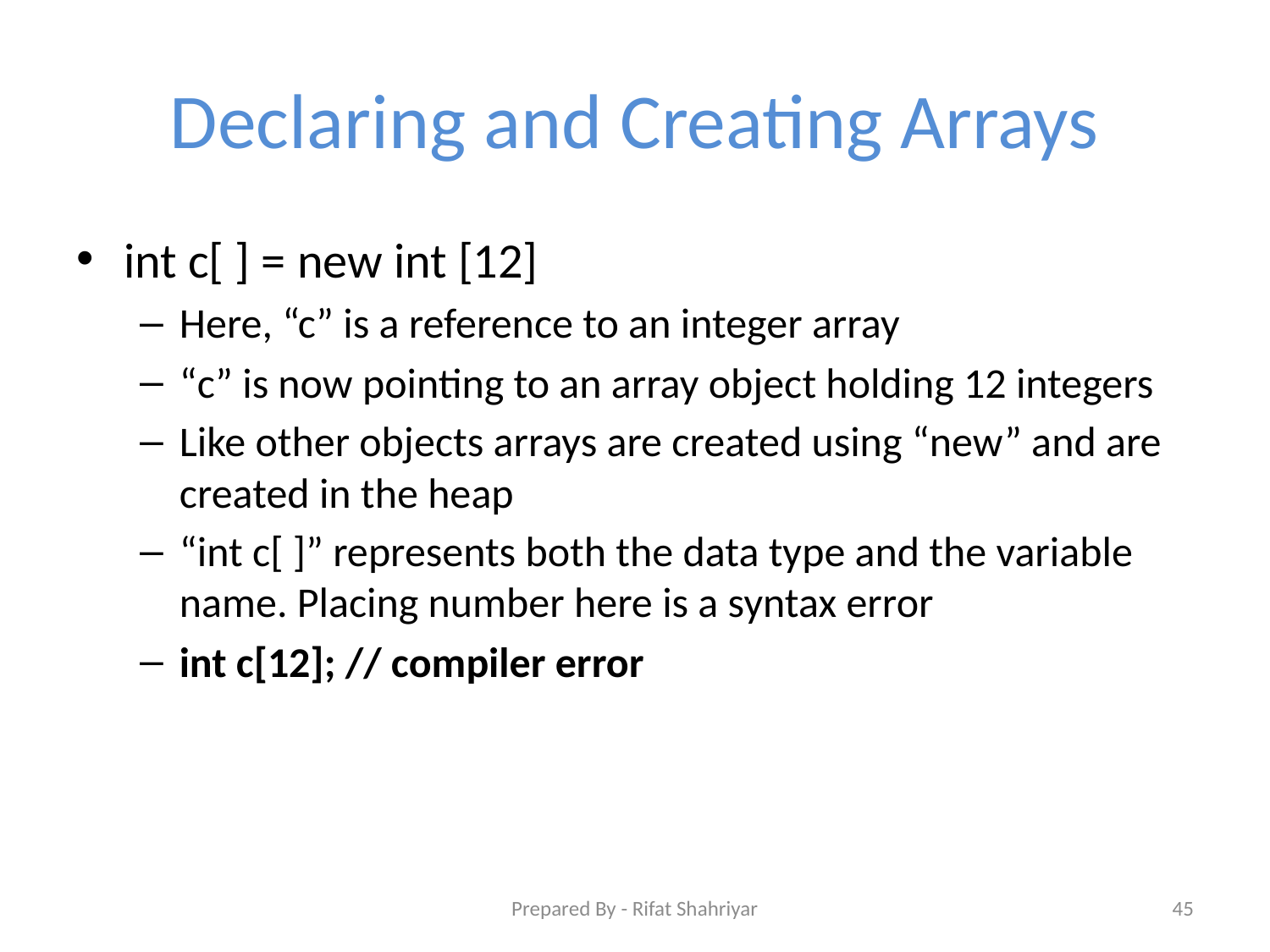

# Declaring and Creating Arrays
int c[ ] = new int [12]
Here, “c” is a reference to an integer array
“c” is now pointing to an array object holding 12 integers
Like other objects arrays are created using “new” and are created in the heap
“int c[ ]” represents both the data type and the variable name. Placing number here is a syntax error
int c[12]; // compiler error
Prepared By - Rifat Shahriyar
45